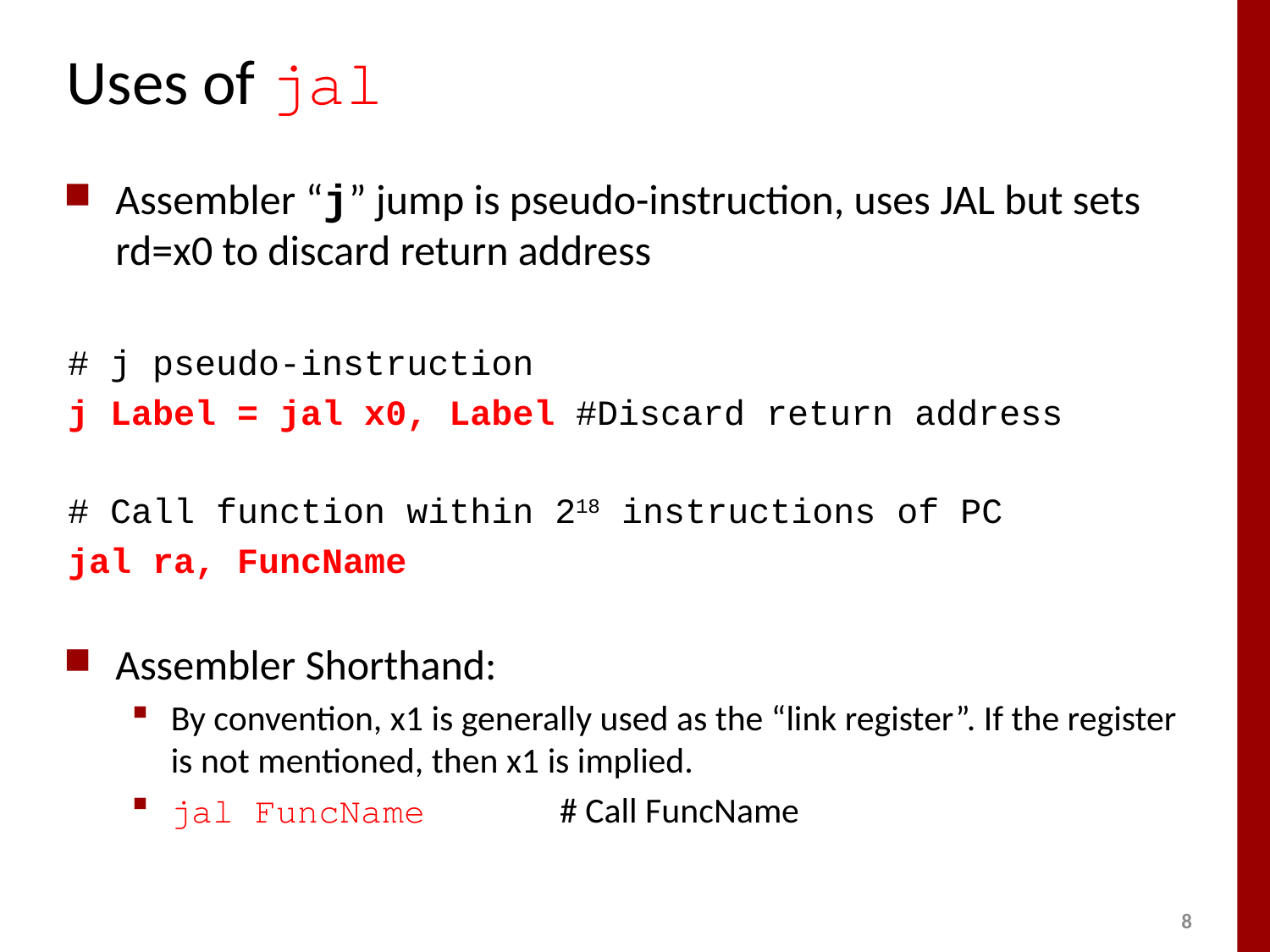

# Uses of jal
Assembler “j” jump is pseudo-instruction, uses JAL but sets rd=x0 to discard return address

# j pseudo-instruction
j Label = jal x0, Label #Discard return address

# Call function within 218 instructions of PC
jal ra, FuncName

Assembler Shorthand:
By convention, x1 is generally used as the “link register”. If the register is not mentioned, then x1 is implied.
jal FuncName	 # Call FuncName